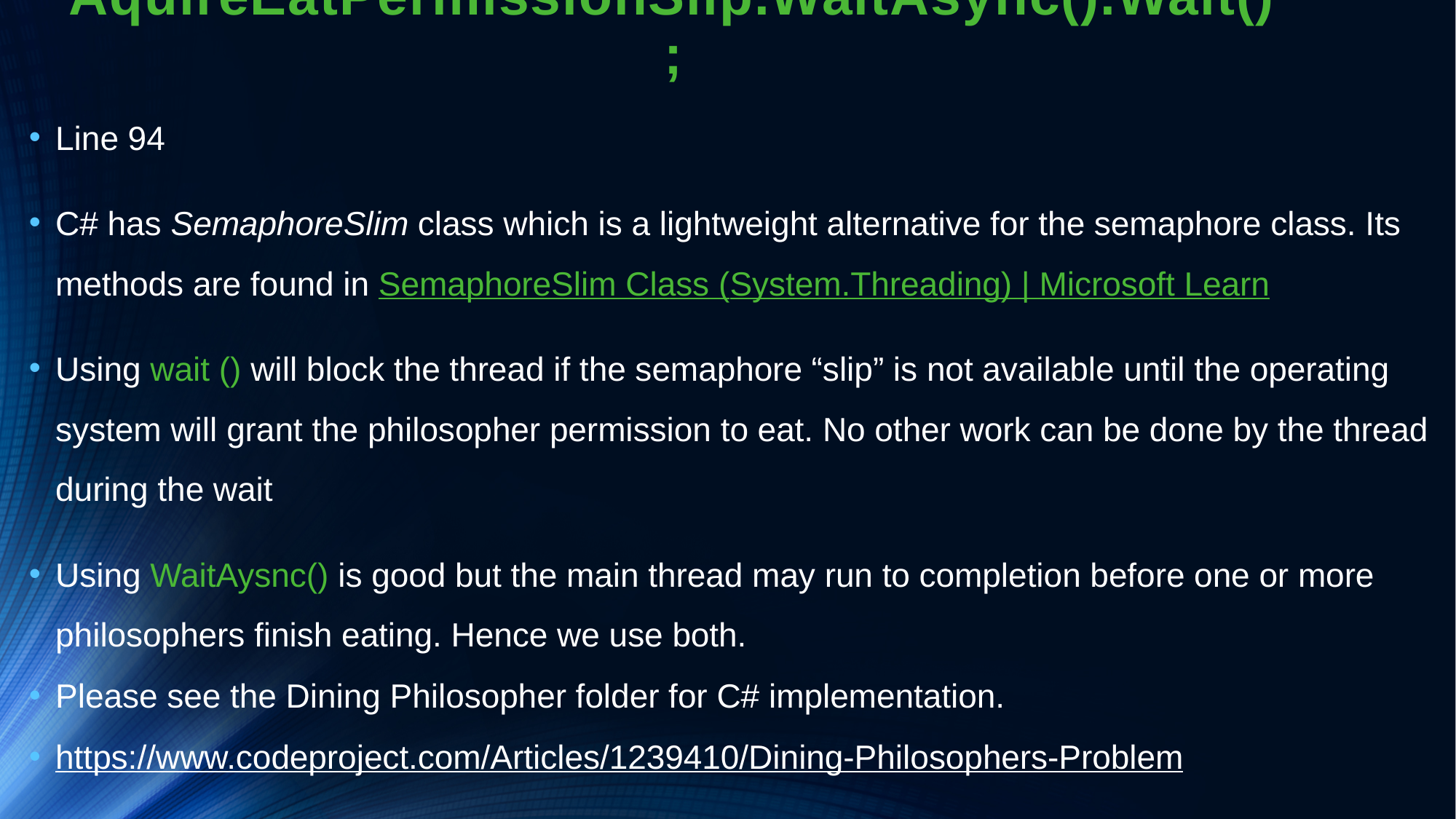

# AquireEatPermissionSlip.WaitAsync().Wait();
Line 94
C# has SemaphoreSlim class which is a lightweight alternative for the semaphore class. Its methods are found in SemaphoreSlim Class (System.Threading) | Microsoft Learn
Using wait () will block the thread if the semaphore “slip” is not available until the operating system will grant the philosopher permission to eat. No other work can be done by the thread during the wait
Using WaitAysnc() is good but the main thread may run to completion before one or more philosophers finish eating. Hence we use both.
Please see the Dining Philosopher folder for C# implementation.
https://www.codeproject.com/Articles/1239410/Dining-Philosophers-Problem